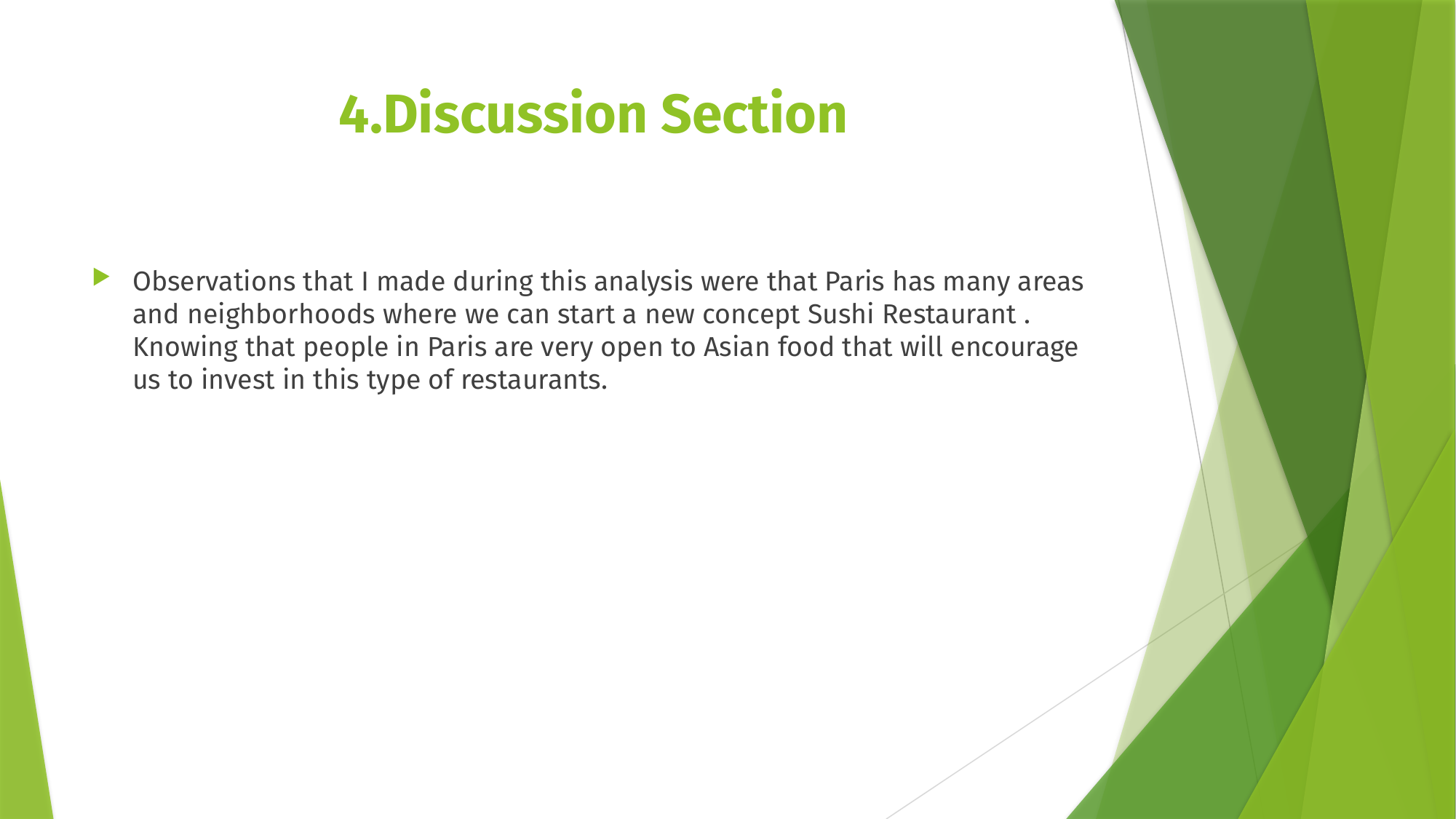

# 4.Discussion Section
Observations that I made during this analysis were that Paris has many areas and neighborhoods where we can start a new concept Sushi Restaurant . Knowing that people in Paris are very open to Asian food that will encourage us to invest in this type of restaurants.